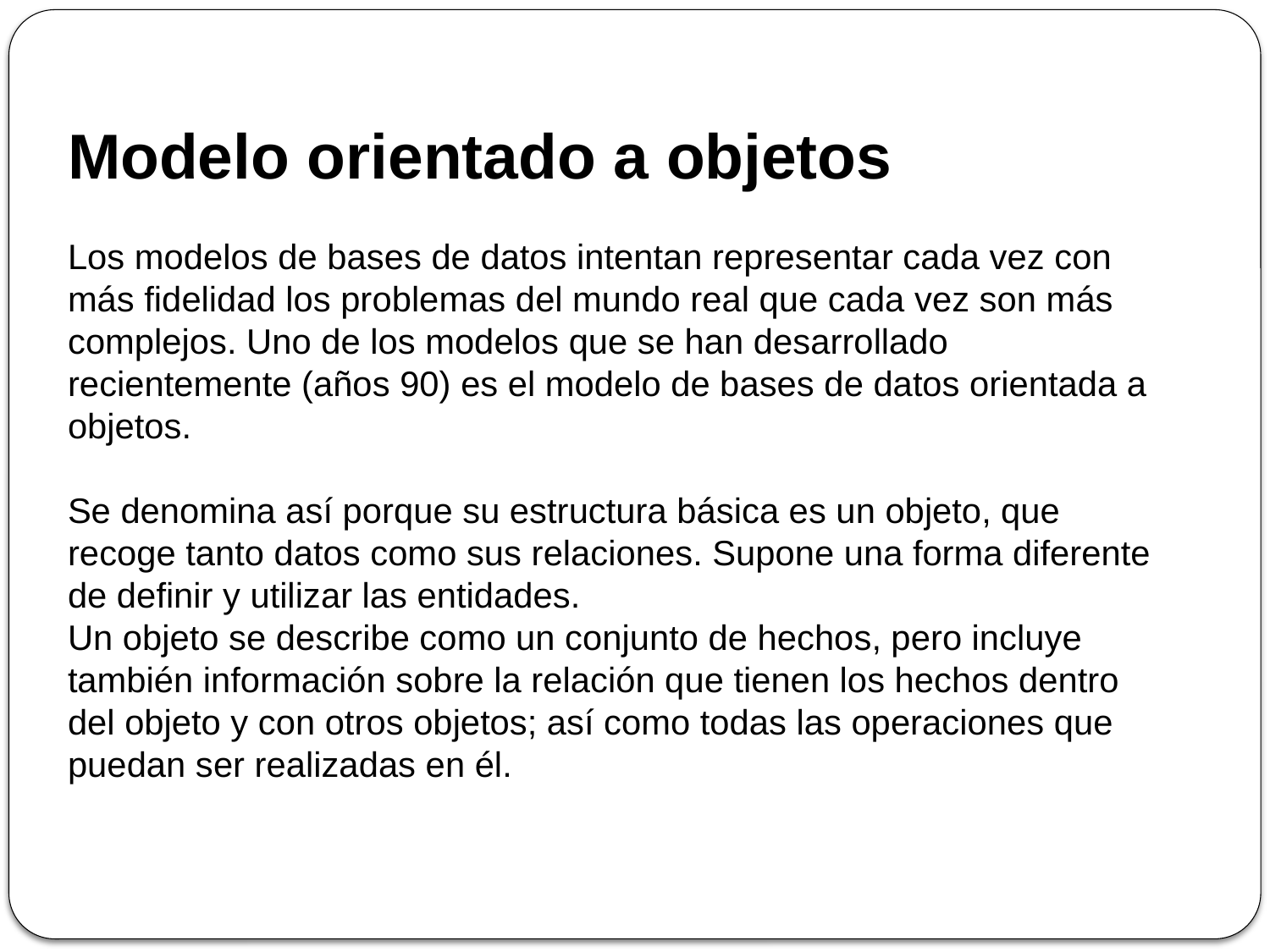

Modelo orientado a objetos

Los modelos de bases de datos intentan representar cada vez con más fidelidad los problemas del mundo real que cada vez son más complejos. Uno de los modelos que se han desarrollado recientemente (años 90) es el modelo de bases de datos orientada a objetos.

Se denomina así porque su estructura básica es un objeto, que recoge tanto datos como sus relaciones. Supone una forma diferente de definir y utilizar las entidades.
Un objeto se describe como un conjunto de hechos, pero incluye también información sobre la relación que tienen los hechos dentro del objeto y con otros objetos; así como todas las operaciones que puedan ser realizadas en él.